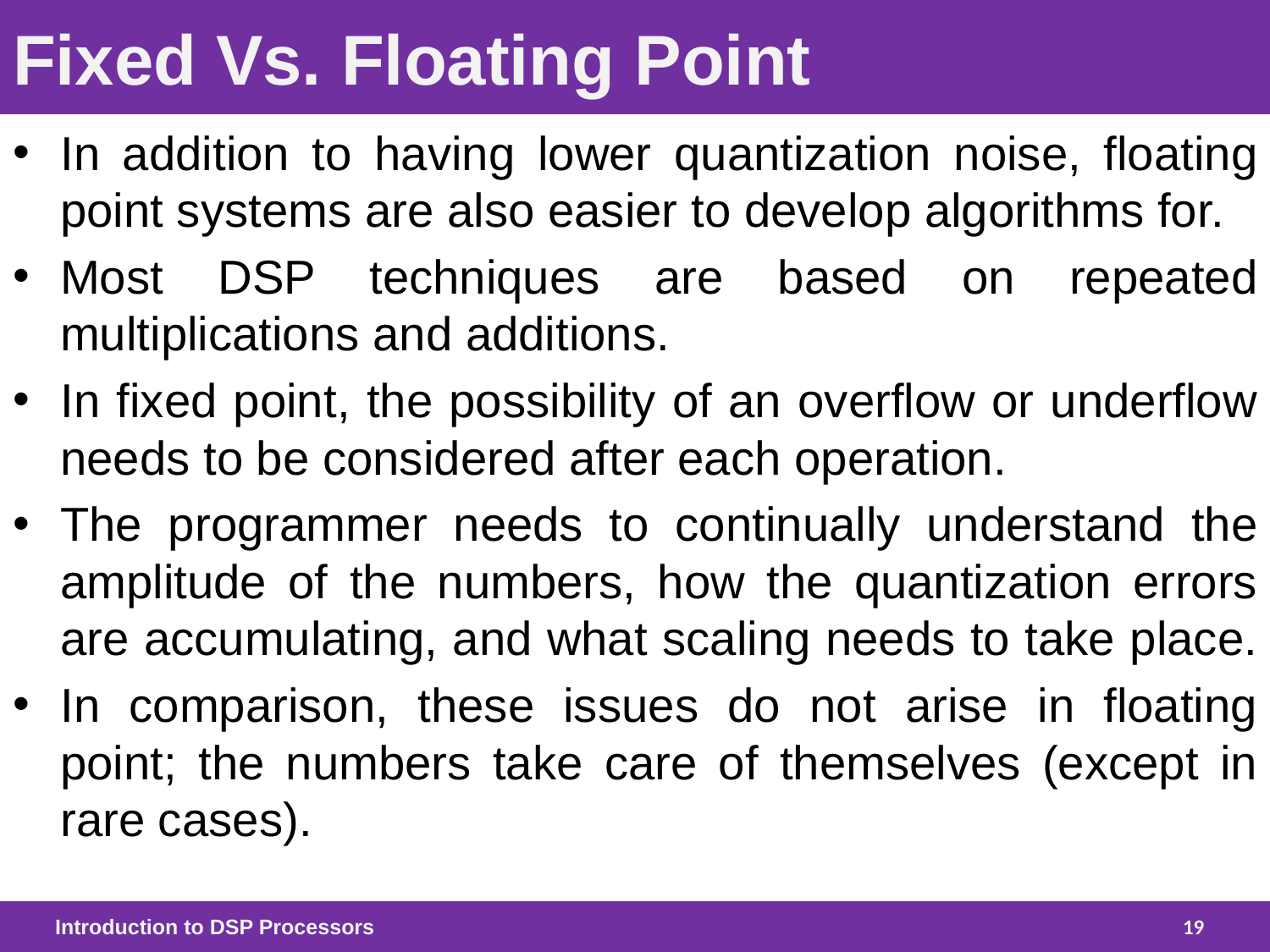

# Fixed Vs. Floating Point
In addition to having lower quantization noise, floating point systems are also easier to develop algorithms for.
Most DSP techniques are based on repeated multiplications and additions.
In fixed point, the possibility of an overflow or underflow needs to be considered after each operation.
The programmer needs to continually understand the amplitude of the numbers, how the quantization errors are accumulating, and what scaling needs to take place.
In comparison, these issues do not arise in floating point; the numbers take care of themselves (except in rare cases).

Introduction to DSP Processors
19